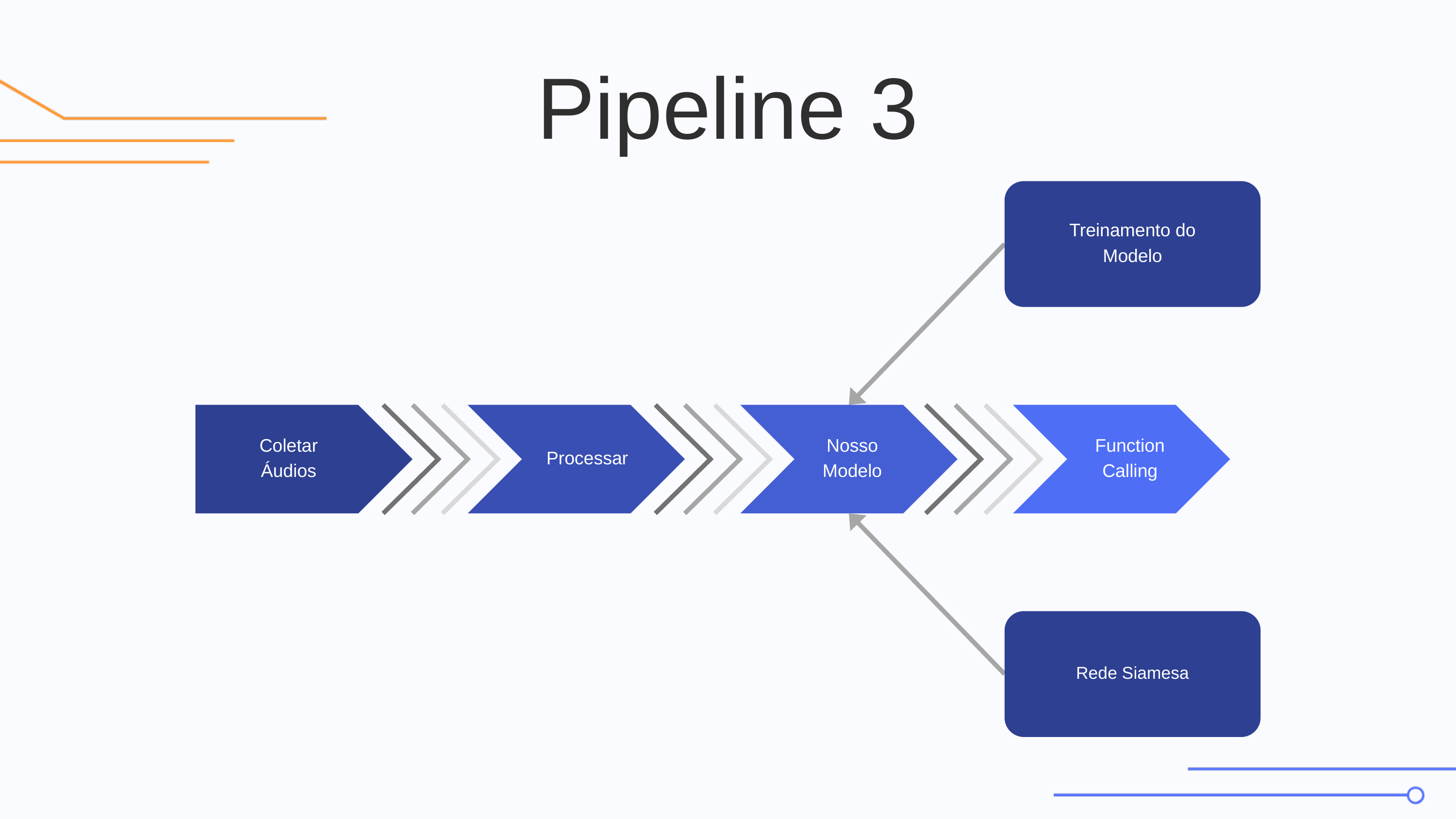

Pipeline 3

Treinamento do
Modelo

Coletar
Áudios

Processar

Nosso
Modelo

Function
Calling

Rede Siamesa